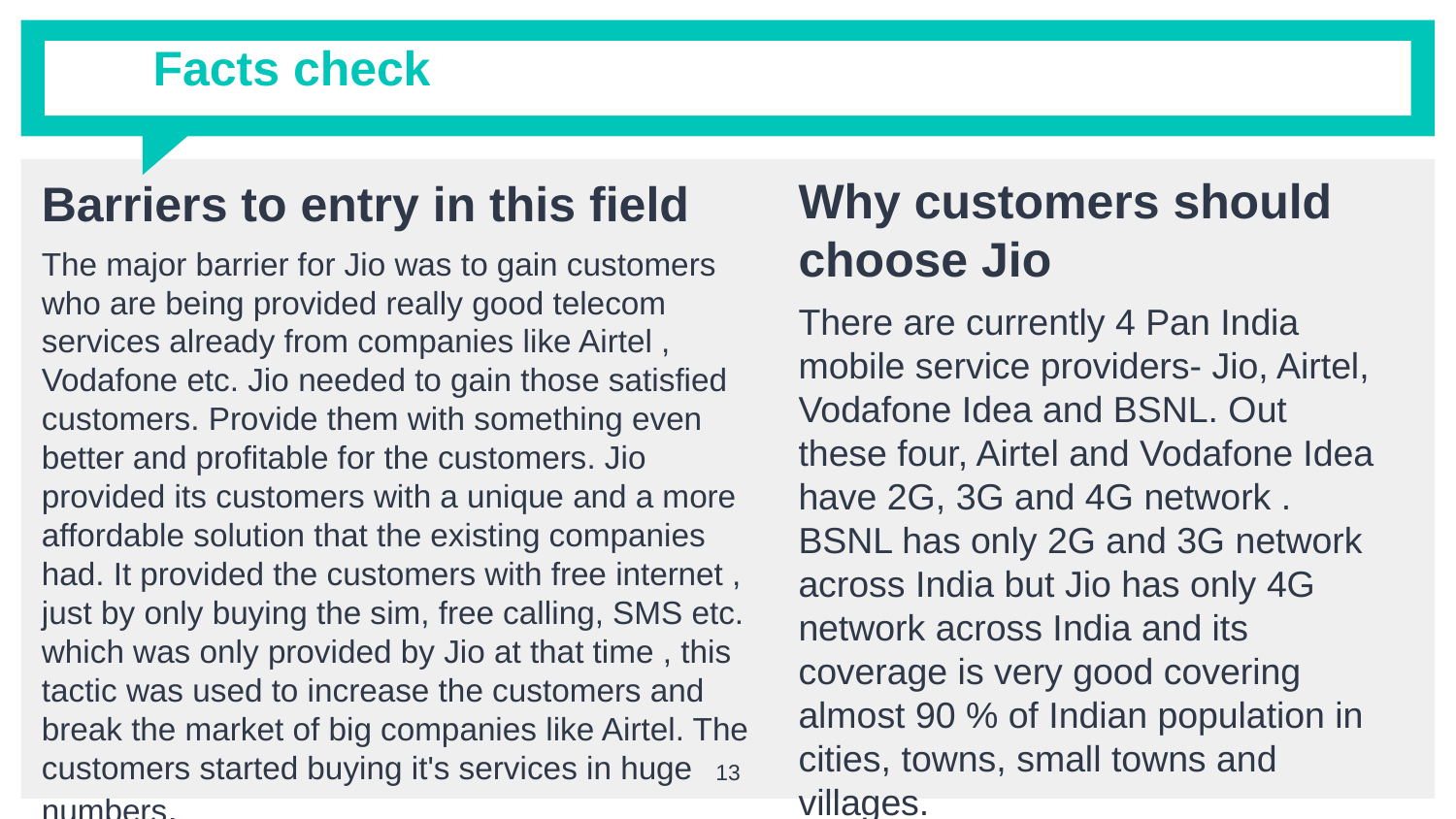

# Facts check
Why customers should choose Jio
There are currently 4 Pan India mobile service providers- Jio, Airtel, Vodafone Idea and BSNL. Out these four, Airtel and Vodafone Idea have 2G, 3G and 4G network . BSNL has only 2G and 3G network across India but Jio has only 4G network across India and its coverage is very good covering almost 90 % of Indian population in cities, towns, small towns and villages.
Barriers to entry in this field
The major barrier for Jio was to gain customers who are being provided really good telecom services already from companies like Airtel , Vodafone etc. Jio needed to gain those satisfied customers. Provide them with something even better and profitable for the customers. Jio provided its customers with a unique and a more affordable solution that the existing companies had. It provided the customers with free internet , just by only buying the sim, free calling, SMS etc. which was only provided by Jio at that time , this tactic was used to increase the customers and break the market of big companies like Airtel. The customers started buying it's services in huge numbers.
13